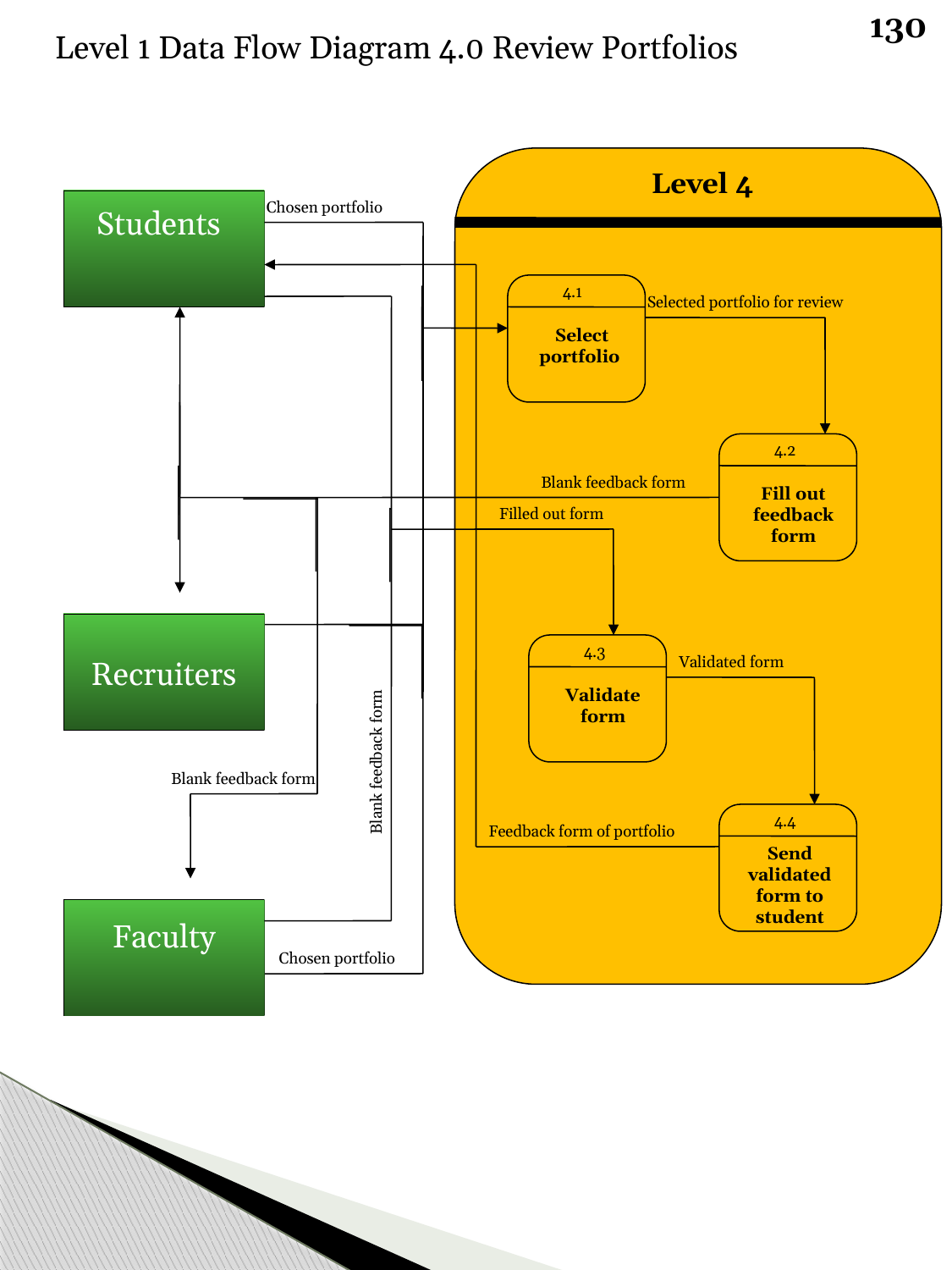

130
Level 1 Data Flow Diagram 4.0 Review Portfolios

Level 4

Chosen portfolio
Students

4.1

Selected portfolio for review

4.0
Select portfolio

Review Portfolios

4.2

4.1

Blank feedback form

Fill out feedback form

Filled out form
Find portfolio to review

4.2

Fill out feedback form

4.3
Validated form
Recruiters

Blank feedback form

Validate form

4.3

Validate form

Blank feedback form

4.4
Feedback form of portfolio

4.4

Send validated form to student

Send validated form to student

Faculty
Chosen portfolio